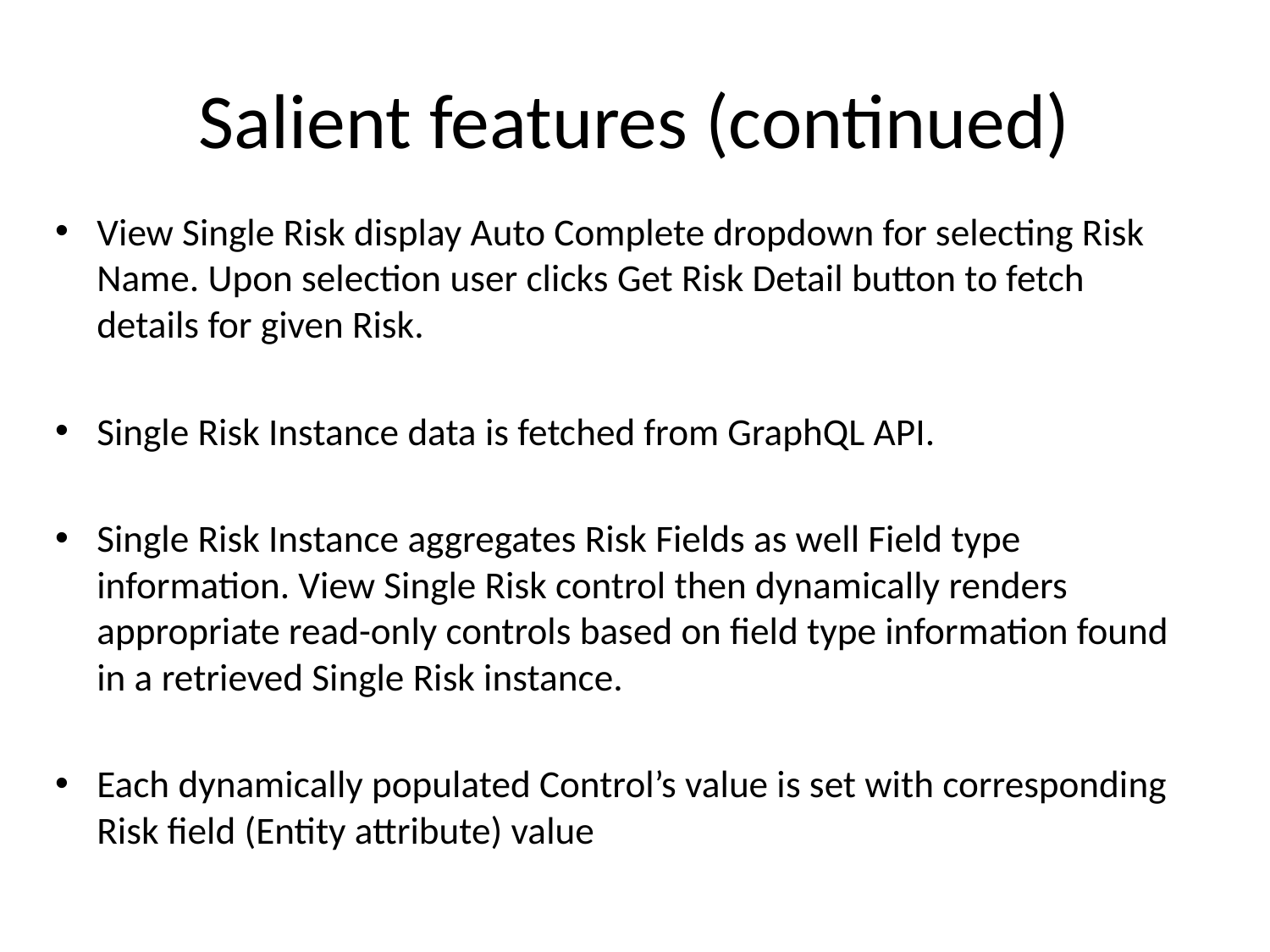

# Salient features (continued)
View Single Risk display Auto Complete dropdown for selecting Risk Name. Upon selection user clicks Get Risk Detail button to fetch details for given Risk.

Single Risk Instance data is fetched from GraphQL API.

Single Risk Instance aggregates Risk Fields as well Field type information. View Single Risk control then dynamically renders appropriate read-only controls based on field type information found in a retrieved Single Risk instance.

Each dynamically populated Control’s value is set with corresponding Risk field (Entity attribute) value